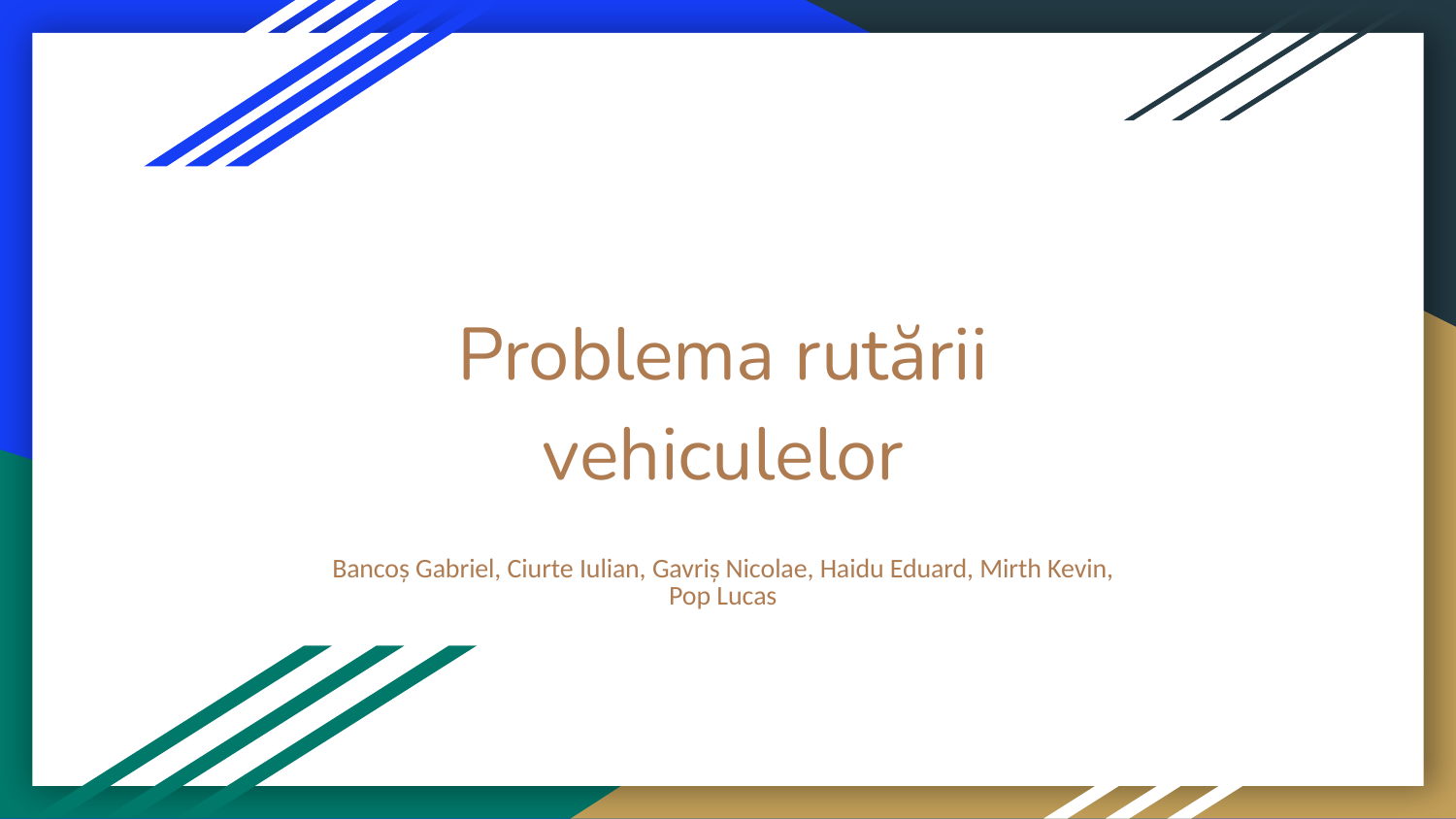

# Problema rutării vehiculelor
Bancoș Gabriel, Ciurte Iulian, Gavriș Nicolae, Haidu Eduard, Mirth Kevin, Pop Lucas